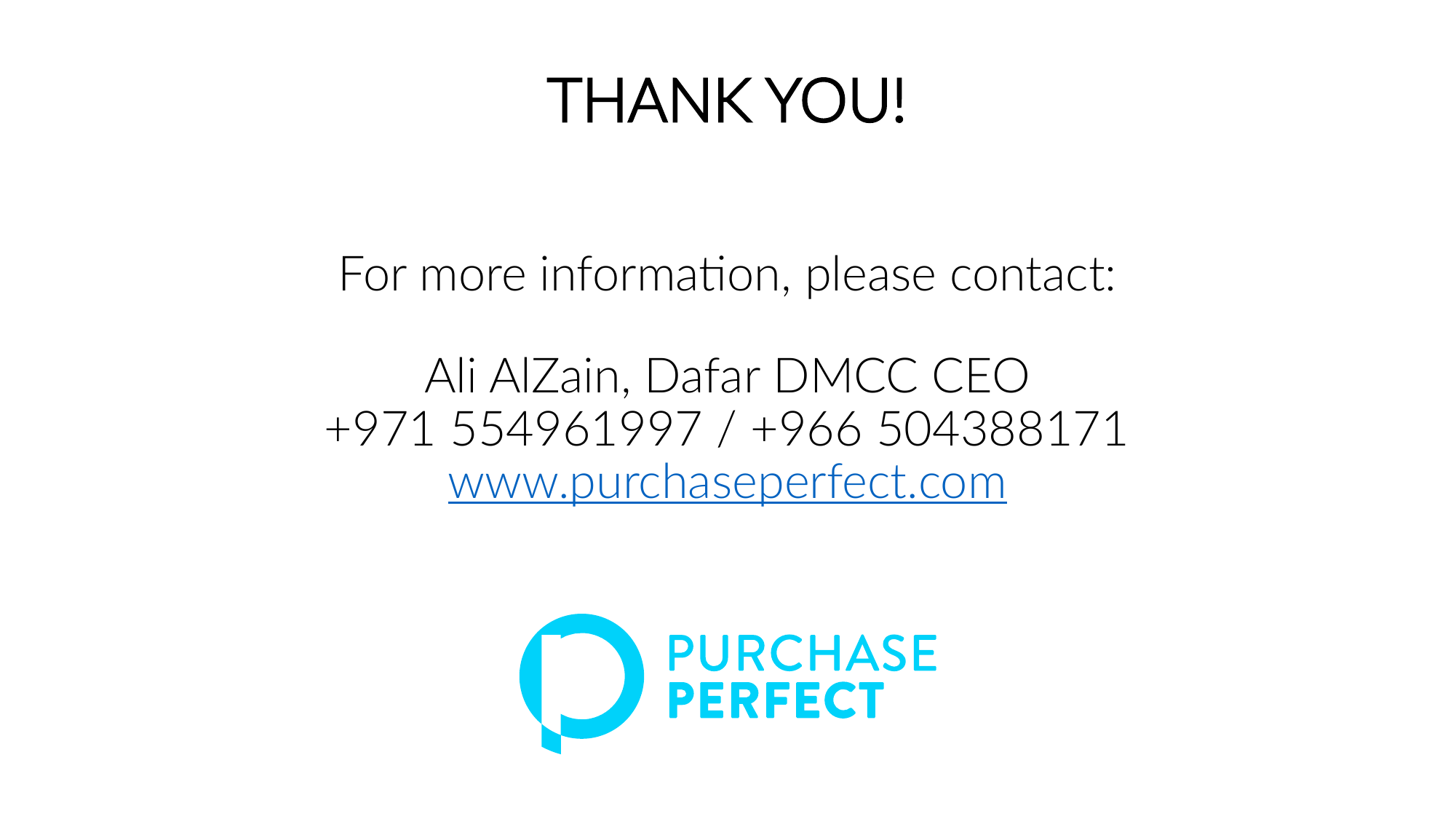

THANK YOU!
For more information, please contact:

Ali AlZain, Dafar DMCC CEO
+971 554961997 / +966 504388171
www.purchaseperfect.com